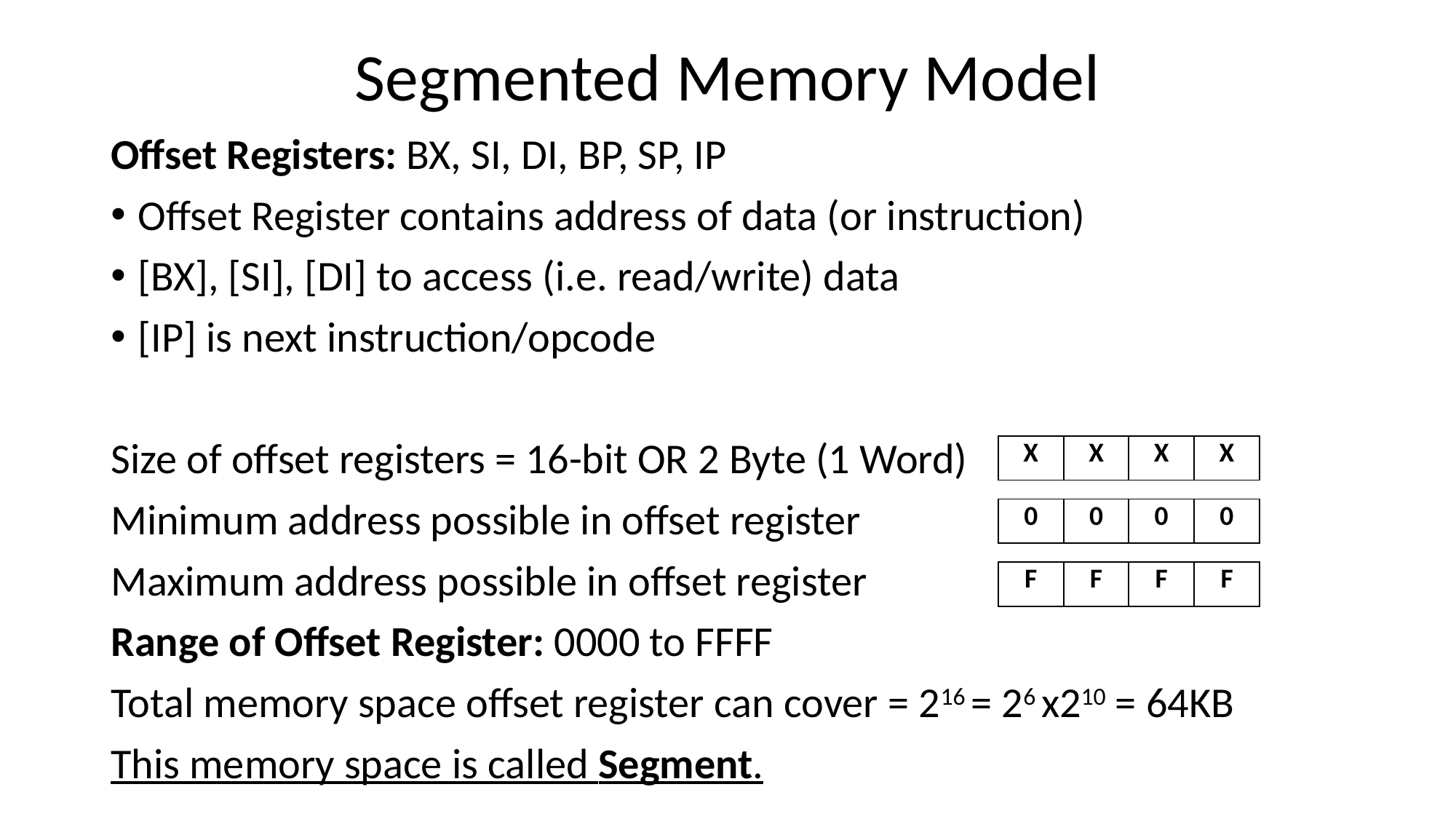

# Segmented Memory Model
Offset Registers: BX, SI, DI, BP, SP, IP
Offset Register contains address of data (or instruction)
[BX], [SI], [DI] to access (i.e. read/write) data
[IP] is next instruction/opcode

Size of offset registers = 16-bit OR 2 Byte (1 Word)
Minimum address possible in offset register
Maximum address possible in offset register
Range of Offset Register: 0000 to FFFF
Total memory space offset register can cover = 216 = 26 x210 = 64KB
This memory space is called Segment.
| X | X | X | X |
| --- | --- | --- | --- |
| 0 | 0 | 0 | 0 |
| --- | --- | --- | --- |
| F | F | F | F |
| --- | --- | --- | --- |